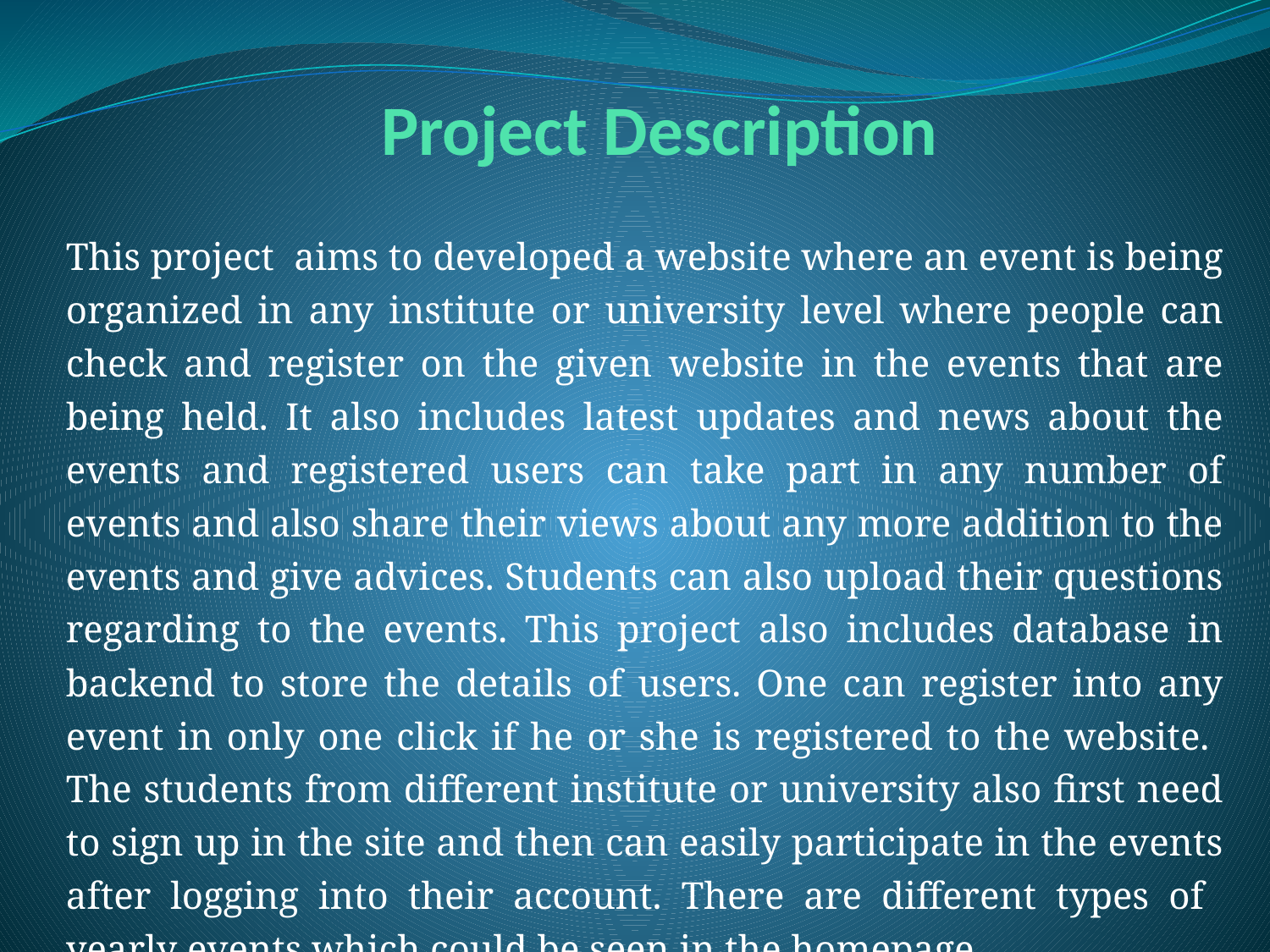

# Project Description
This project  aims to developed a website where an event is being organized in any institute or university level where people can check and register on the given website in the events that are being held. It also includes latest updates and news about the events and registered users can take part in any number of events and also share their views about any more addition to the events and give advices. Students can also upload their questions regarding to the events. This project also includes database in backend to store the details of users. One can register into any event in only one click if he or she is registered to the website.  The students from different institute or university also first need to sign up in the site and then can easily participate in the events after logging into their account. There are different types of  yearly events which could be seen in the homepage.